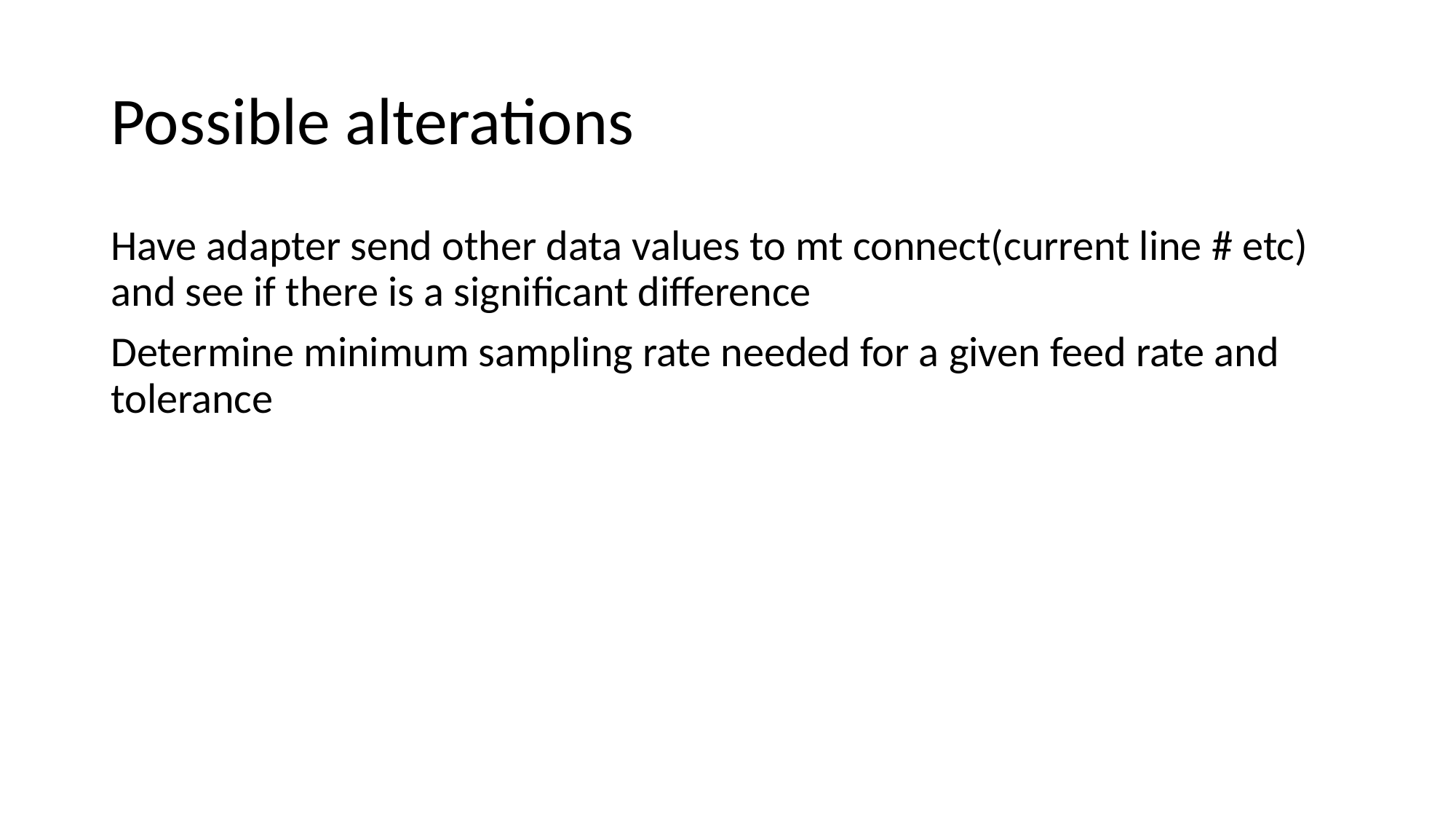

# Possible alterations
Have adapter send other data values to mt connect(current line # etc) and see if there is a significant difference
Determine minimum sampling rate needed for a given feed rate and tolerance